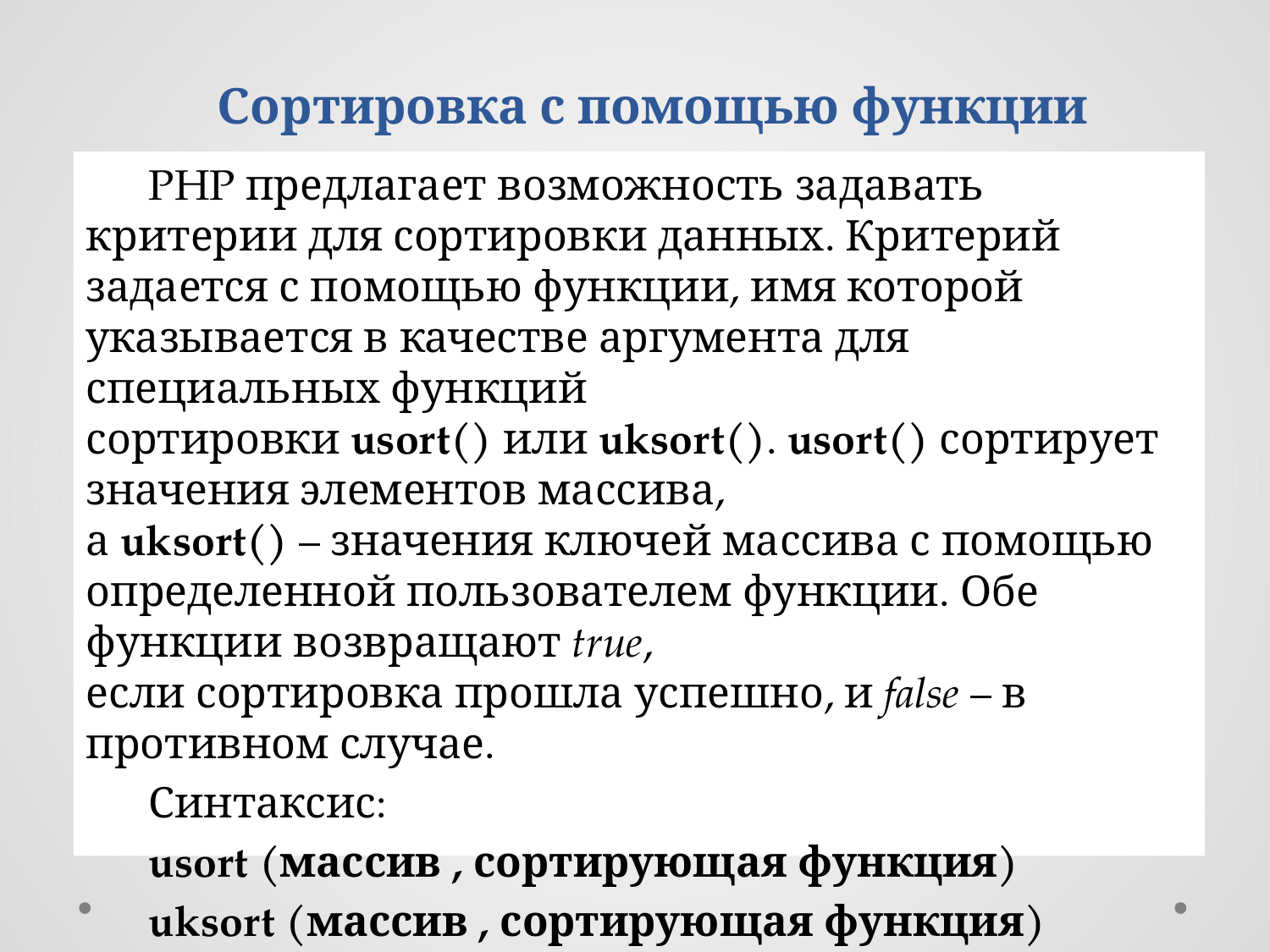

Сортировка с помощью функции
PHP предлагает возможность задавать критерии для сортировки данных. Критерий задается с помощью функции, имя которой указывается в качестве аргумента для специальных функций сортировки usort() или uksort(). usort() сортирует значения элементов массива, а uksort() – значения ключей массива с помощью определенной пользователем функции. Обе функции возвращают true, если сортировка прошла успешно, и false – в противном случае.
Синтаксис:
usort (массив , сортирующая функция)
uksort (массив , сортирующая функция)